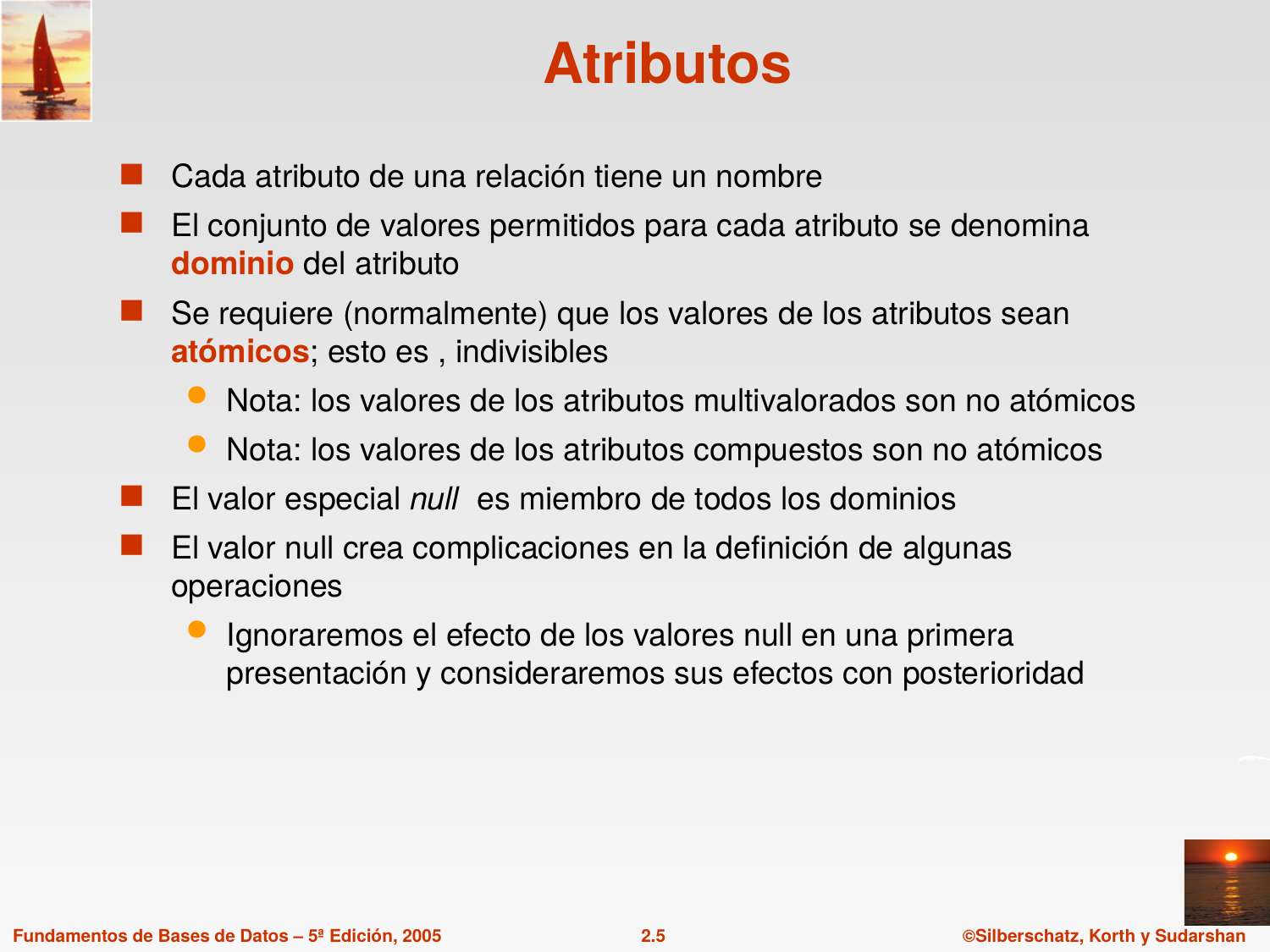

# Atributos
Cada atributo de una relación tiene un nombre
El conjunto de valores permitidos para cada atributo se denomina dominio del atributo
Se requiere (normalmente) que los valores de los atributos sean atómicos; esto es , indivisibles
Nota: los valores de los atributos multivalorados son no atómicos
Nota: los valores de los atributos compuestos son no atómicos
El valor especial null  es miembro de todos los dominios
El valor null crea complicaciones en la definición de algunas operaciones
Ignoraremos el efecto de los valores null en una primera presentación y consideraremos sus efectos con posterioridad